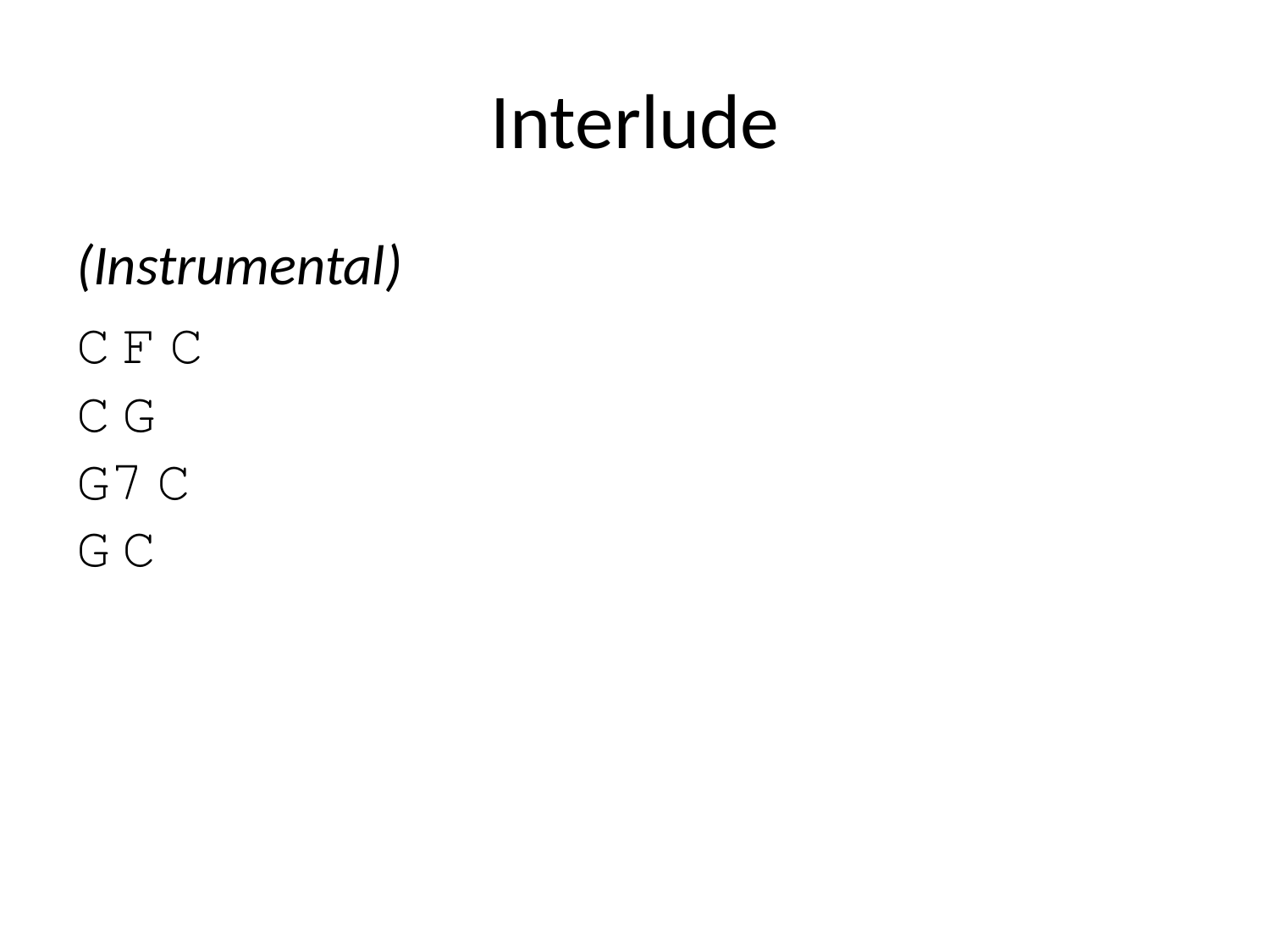

# Interlude
(Instrumental)
C F C
C G
G7 C
G C